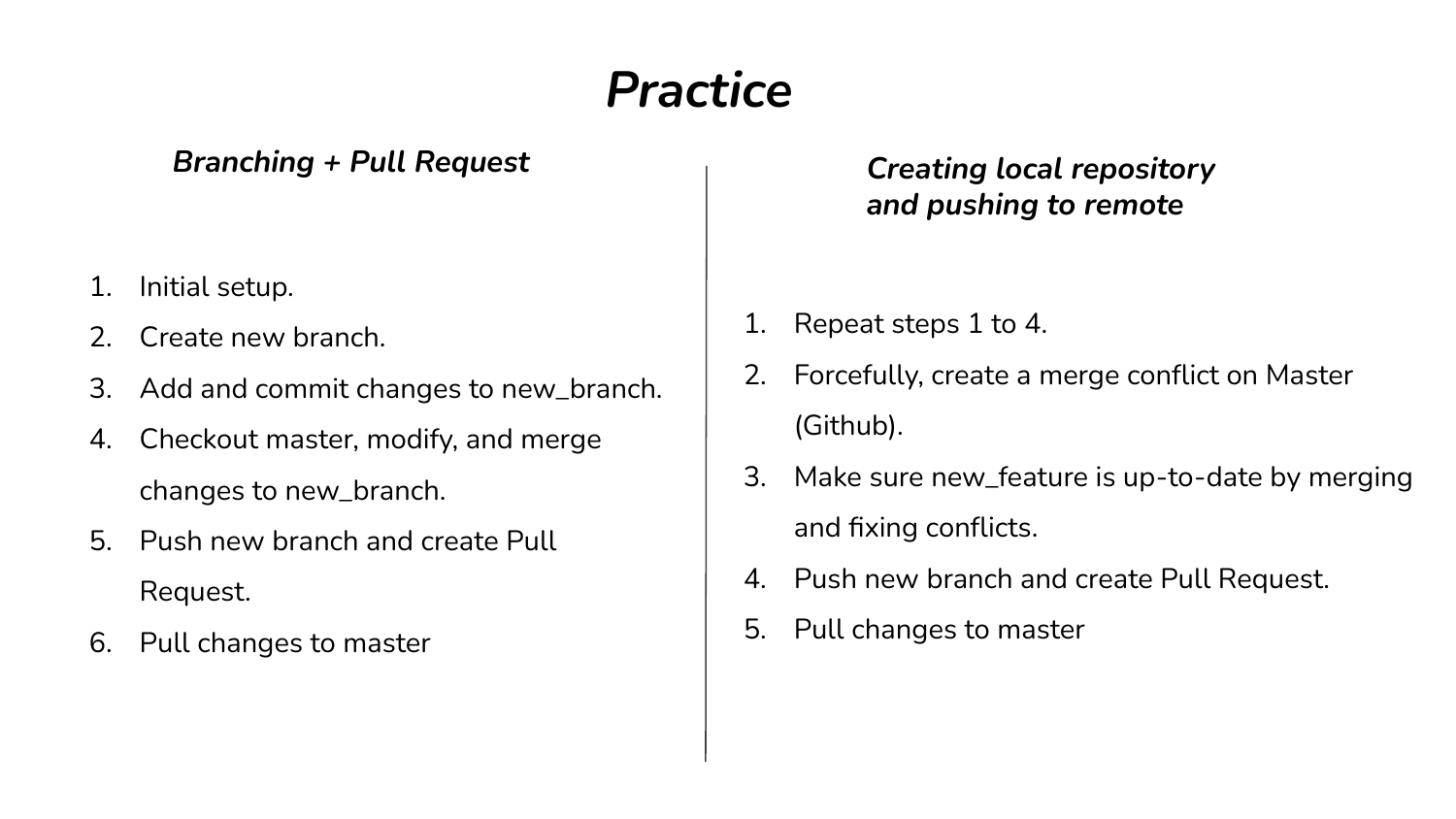

Practice
Branching + Pull Request
Creating local repository and pushing to remote
Initial setup.
Create new branch.
Add and commit changes to new_branch.
Checkout master, modify, and merge changes to new_branch.
Push new branch and create Pull Request.
Pull changes to master
Repeat steps 1 to 4.
Forcefully, create a merge conflict on Master (Github).
Make sure new_feature is up-to-date by merging and fixing conflicts.
Push new branch and create Pull Request.
Pull changes to master